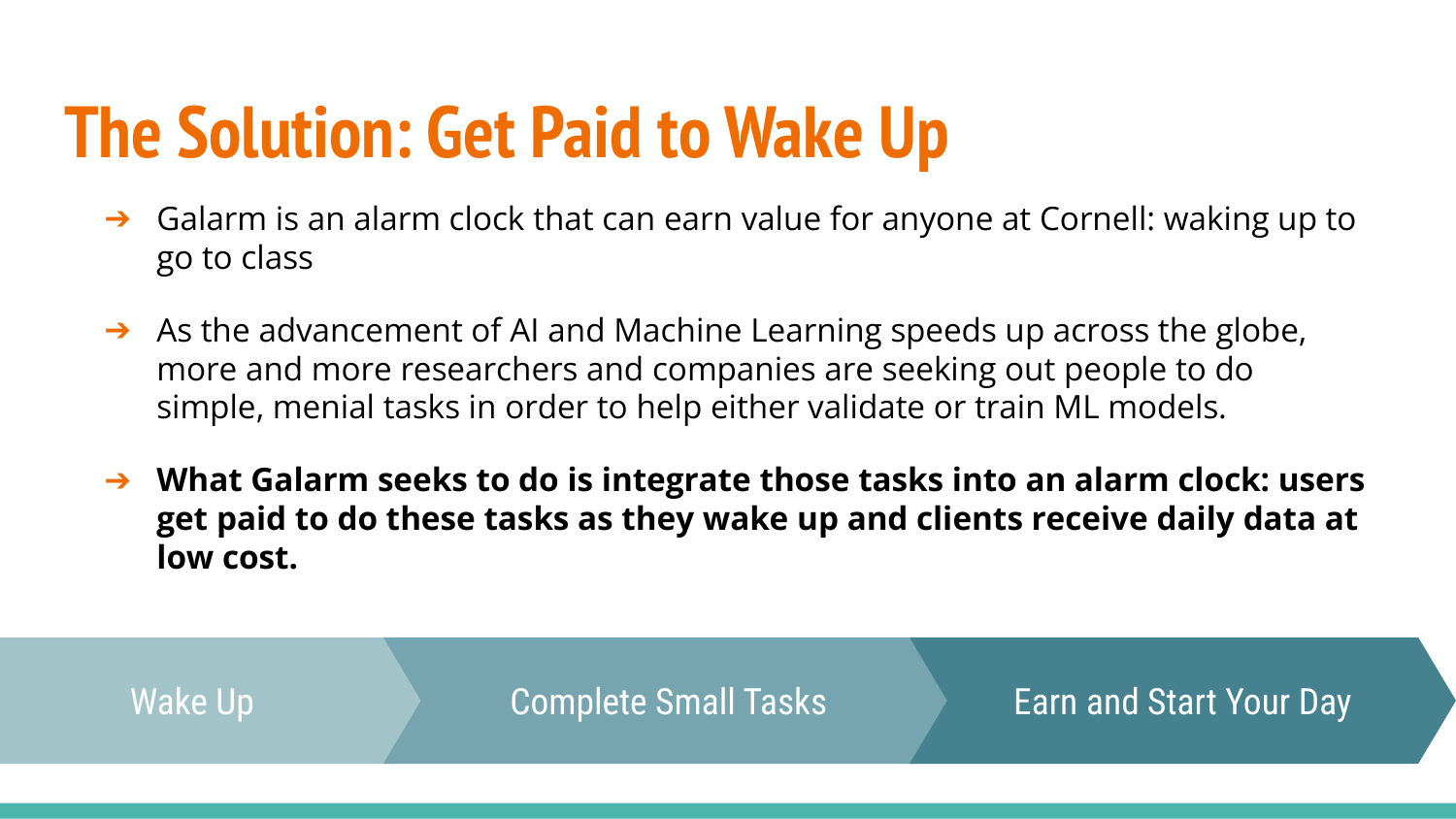

# The Solution: Get Paid to Wake Up
Galarm is an alarm clock that can earn value for anyone at Cornell: waking up to go to class

As the advancement of AI and Machine Learning speeds up across the globe, more and more researchers and companies are seeking out people to do simple, menial tasks in order to help either validate or train ML models.

What Galarm seeks to do is integrate those tasks into an alarm clock: users get paid to do these tasks as they wake up and clients receive daily data at low cost.

              Wake Up
Complete Small Tasks
Earn and Start Your Day